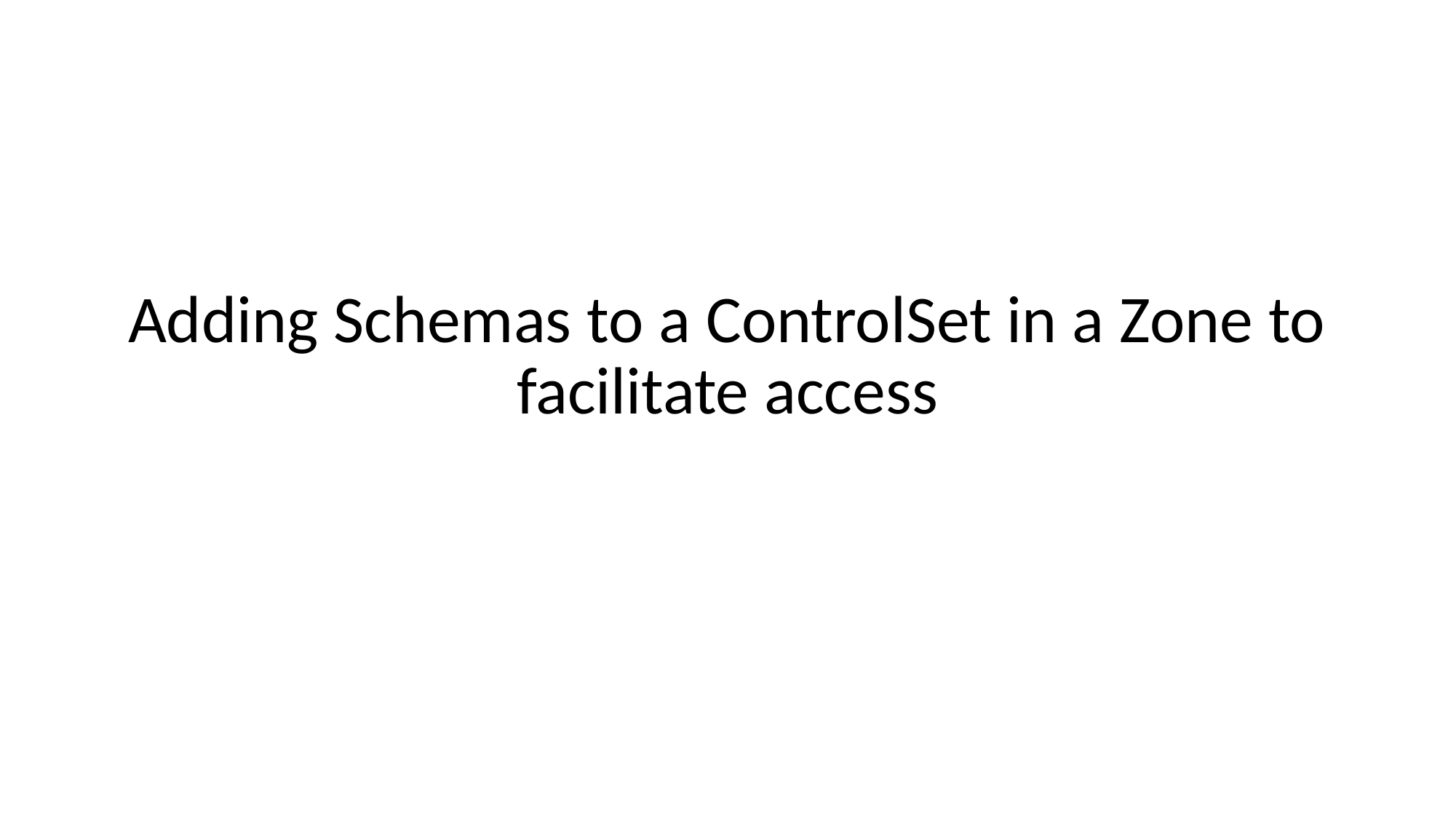

# Adding Schemas to a ControlSet in a Zone to facilitate access